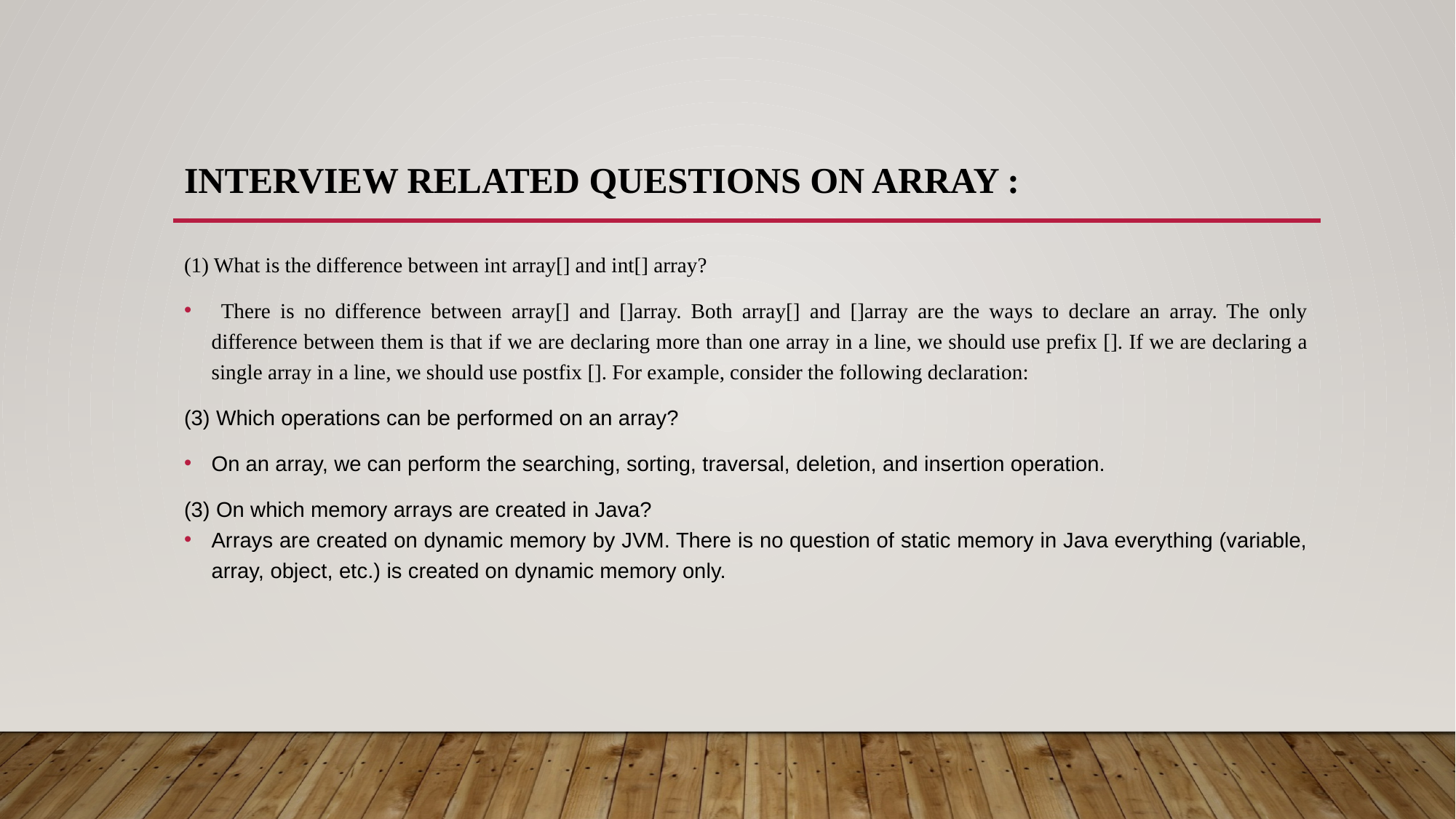

# Interview related questions on array :
(1) What is the difference between int array[] and int[] array?
 There is no difference between array[] and []array. Both array[] and []array are the ways to declare an array. The only difference between them is that if we are declaring more than one array in a line, we should use prefix []. If we are declaring a single array in a line, we should use postfix []. For example, consider the following declaration:
(3) Which operations can be performed on an array?
On an array, we can perform the searching, sorting, traversal, deletion, and insertion operation.
(3) On which memory arrays are created in Java?
Arrays are created on dynamic memory by JVM. There is no question of static memory in Java everything (variable, array, object, etc.) is created on dynamic memory only.